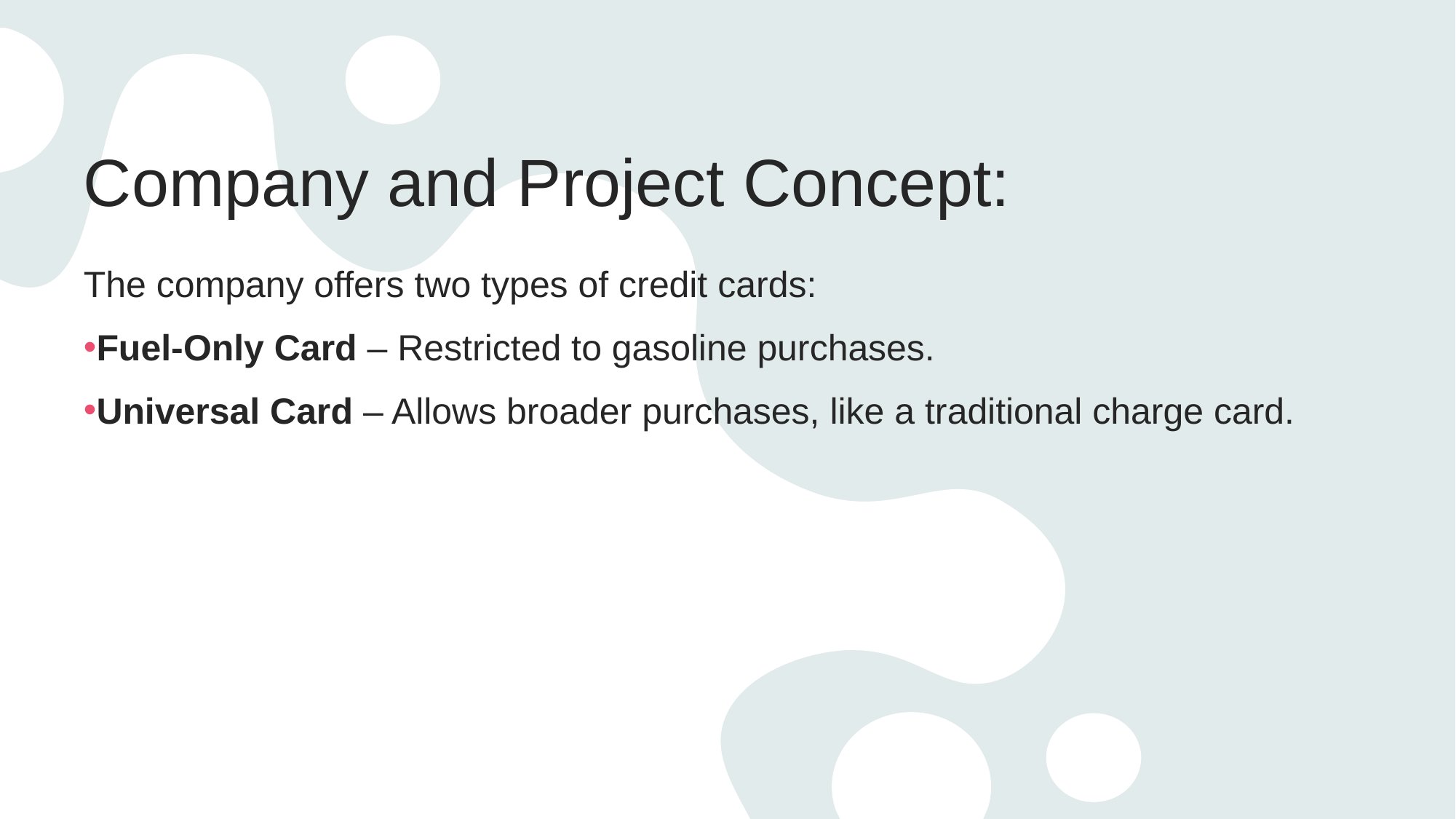

# Company and Project Concept:
The company offers two types of credit cards:
Fuel-Only Card – Restricted to gasoline purchases.
Universal Card – Allows broader purchases, like a traditional charge card.